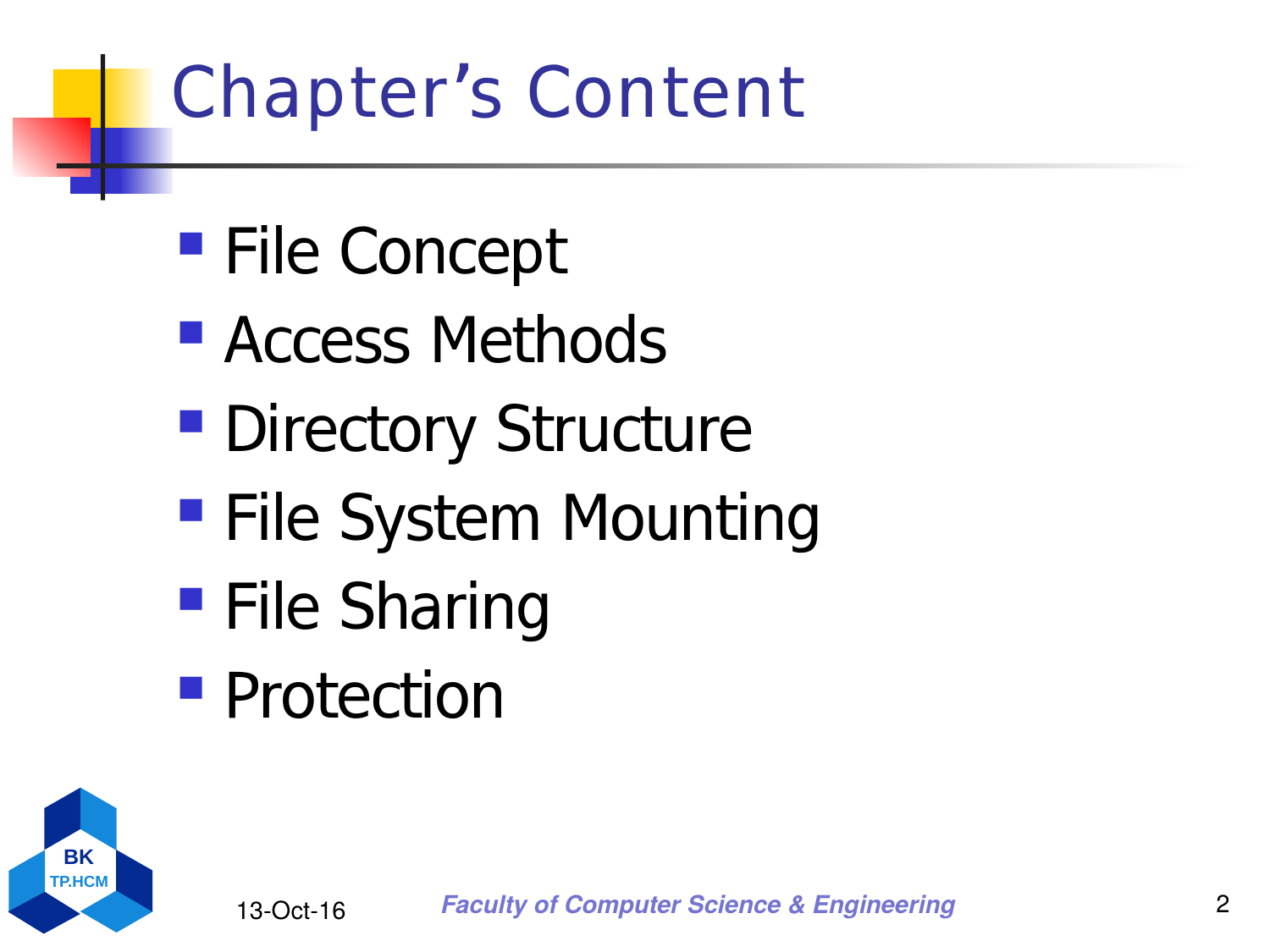

# Chapter’s Content
File Concept
Access Methods
Directory Structure
File System Mounting
File Sharing
Protection
2
13-Oct-16
Faculty of Computer Science & Engineering